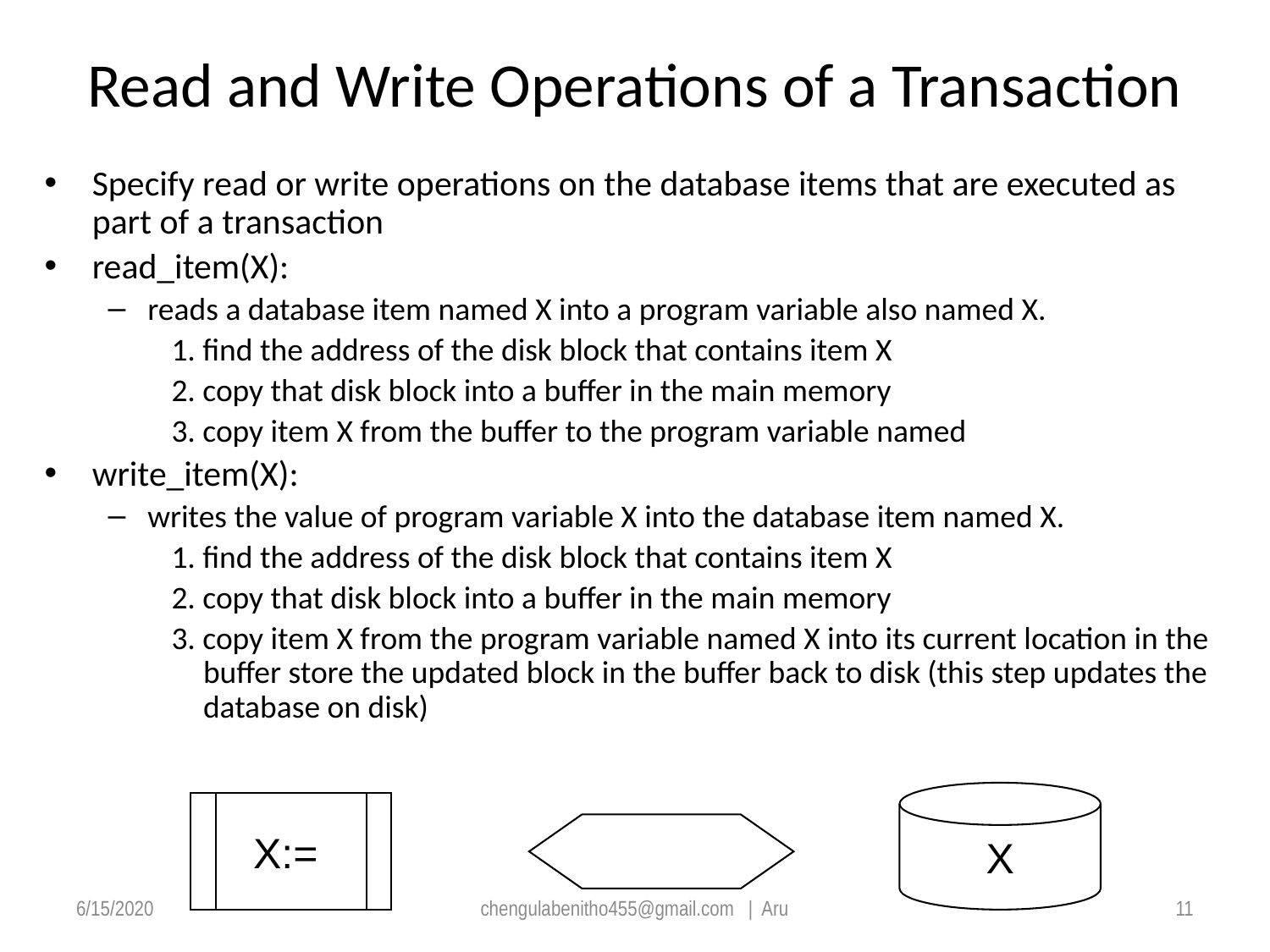

# Read and Write Operations of a Transaction
Specify read or write operations on the database items that are executed as part of a transaction
read_item(X):
reads a database item named X into a program variable also named X.
1. find the address of the disk block that contains item X
2. copy that disk block into a buffer in the main memory
3. copy item X from the buffer to the program variable named
write_item(X):
writes the value of program variable X into the database item named X.
1. find the address of the disk block that contains item X
2. copy that disk block into a buffer in the main memory
3. copy item X from the program variable named X into its current location in the buffer store the updated block in the buffer back to disk (this step updates the database on disk)
X
X:=

6/15/2020
chengulabenitho455@gmail.com   |  Aru
11